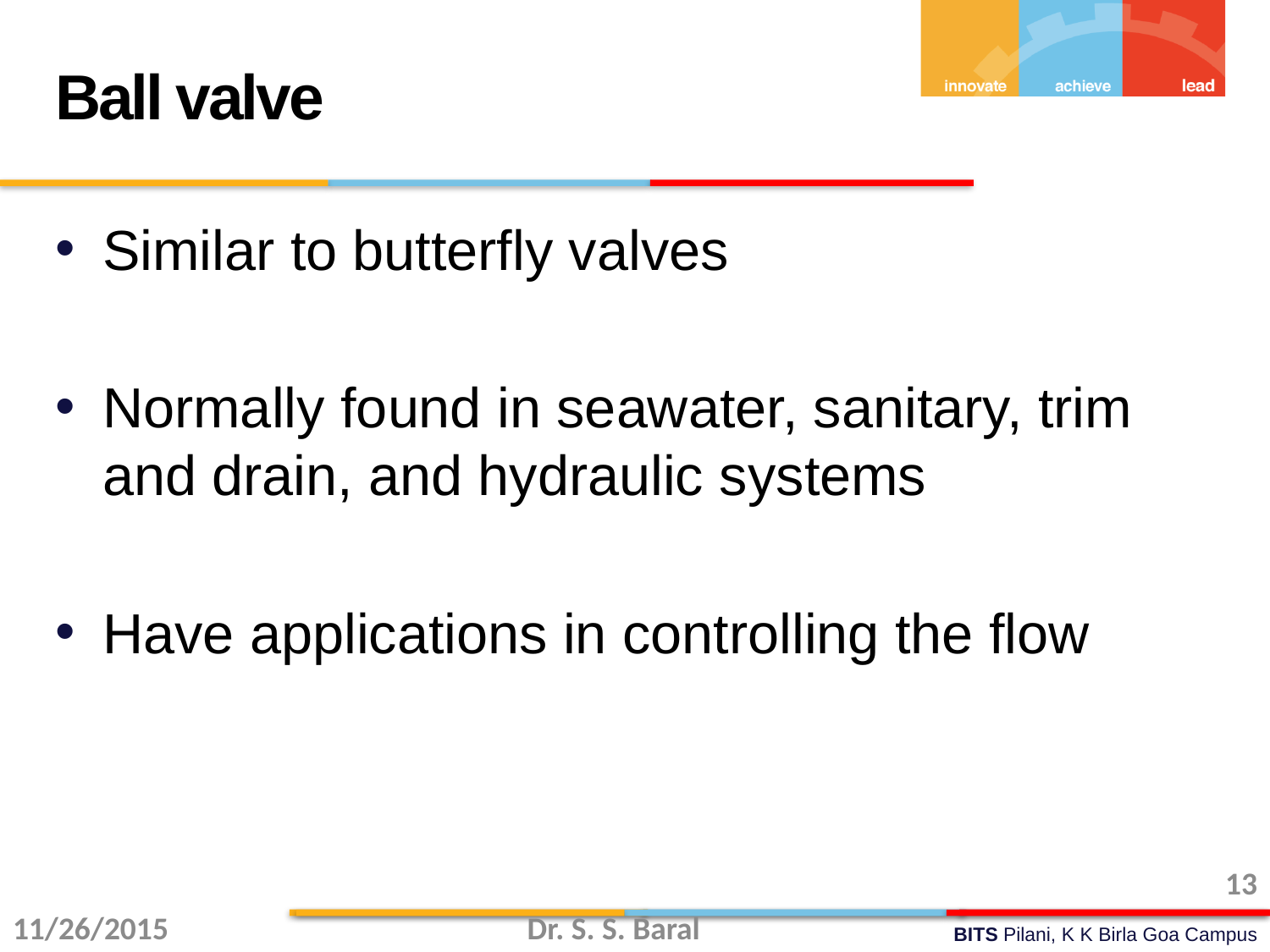

Ball valve
Similar to butterfly valves

Normally found in seawater, sanitary, trim and drain, and hydraulic systems

Have applications in controlling the flow
13
11/26/2015
Dr. S. S. Baral